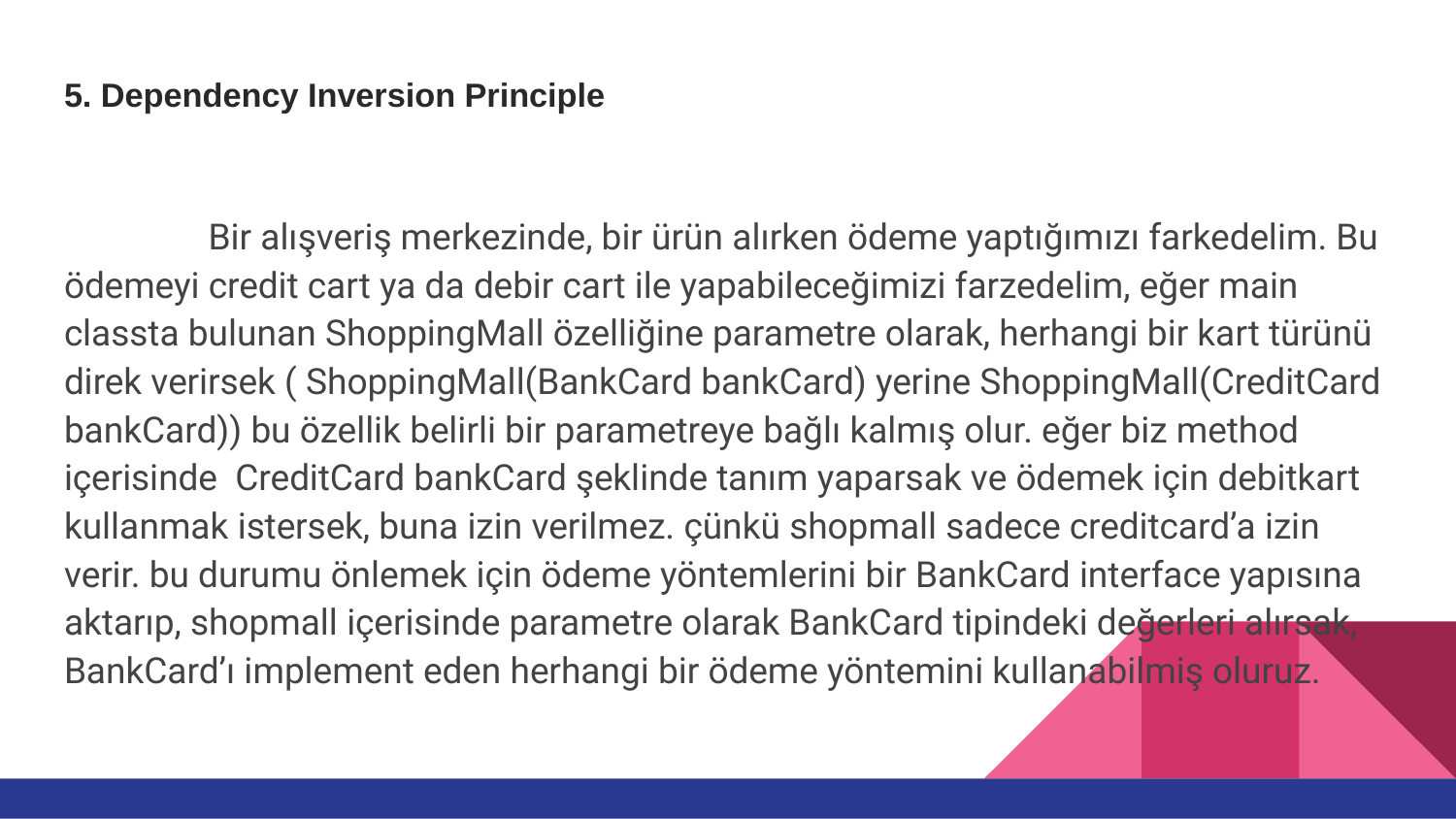

# 5. Dependency Inversion Principle
	Bir alışveriş merkezinde, bir ürün alırken ödeme yaptığımızı farkedelim. Bu ödemeyi credit cart ya da debir cart ile yapabileceğimizi farzedelim, eğer main classta bulunan ShoppingMall özelliğine parametre olarak, herhangi bir kart türünü direk verirsek ( ShoppingMall(BankCard bankCard) yerine ShoppingMall(CreditCard bankCard)) bu özellik belirli bir parametreye bağlı kalmış olur. eğer biz method içerisinde  CreditCard bankCard şeklinde tanım yaparsak ve ödemek için debitkart kullanmak istersek, buna izin verilmez. çünkü shopmall sadece creditcard’a izin verir. bu durumu önlemek için ödeme yöntemlerini bir BankCard interface yapısına aktarıp, shopmall içerisinde parametre olarak BankCard tipindeki değerleri alırsak, BankCard’ı implement eden herhangi bir ödeme yöntemini kullanabilmiş oluruz.